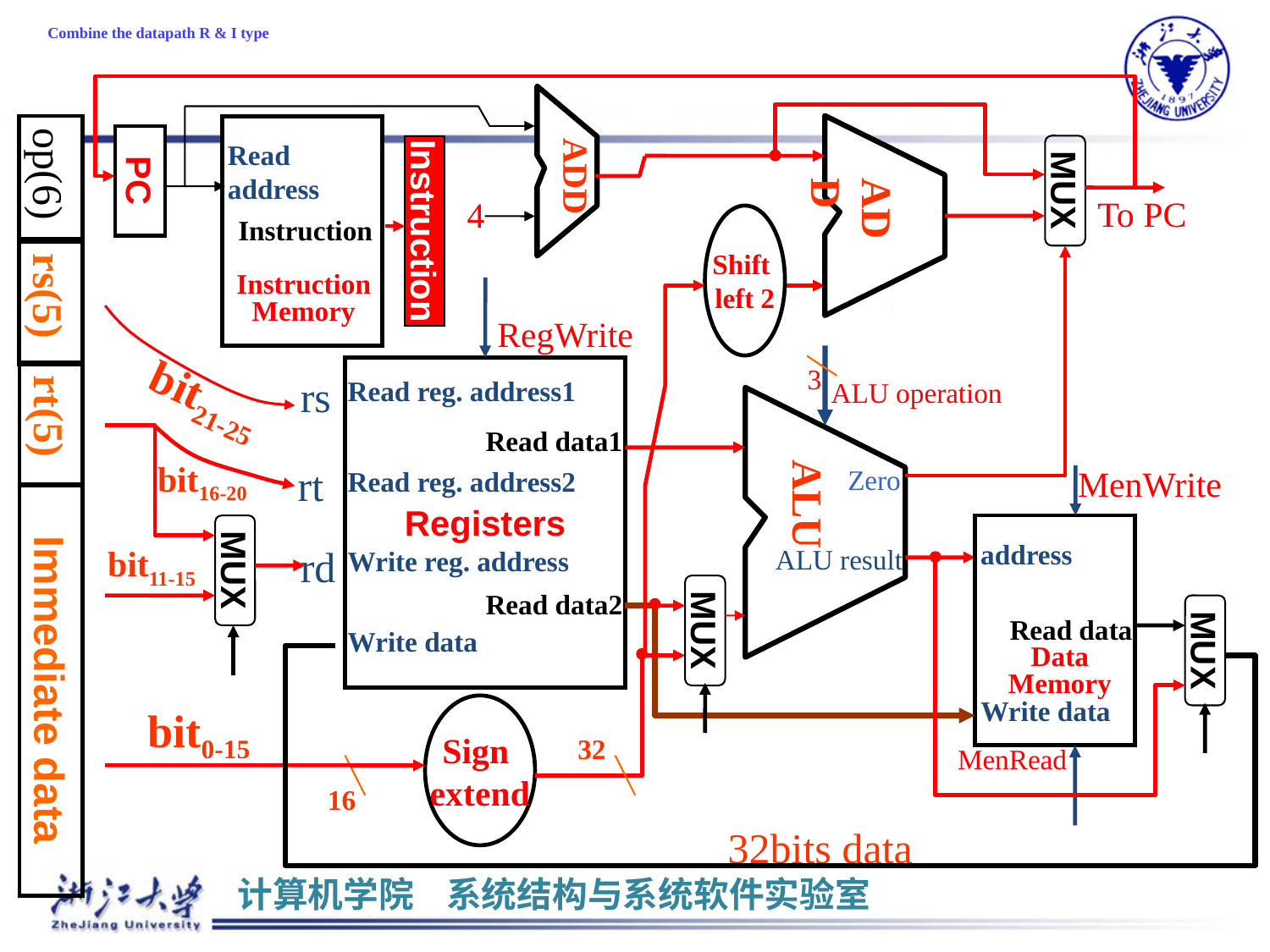

# Combine the datapath R & I type

PC
ADD
Read address
MUX
Instruction

ADD
To PC

4

Shift
left 2
Instruction

Instruction
Memory

RegWrite

3

Registers
rs
bit21-25
Read reg. address1
ALU operation

Read data1

ALU
bit16-20
rt
MenWrite
Zero
Read reg. address2

rt(5)
Immediate data
op(6)
rs(5)
MUX

address
rd
ALU result
bit11-15
Write reg. address

MUX
Read data2

MUX

Read data

Write data

Data
Memory

Write data
bit0-15
Sign
extend

32
MenRead

16
32bits data